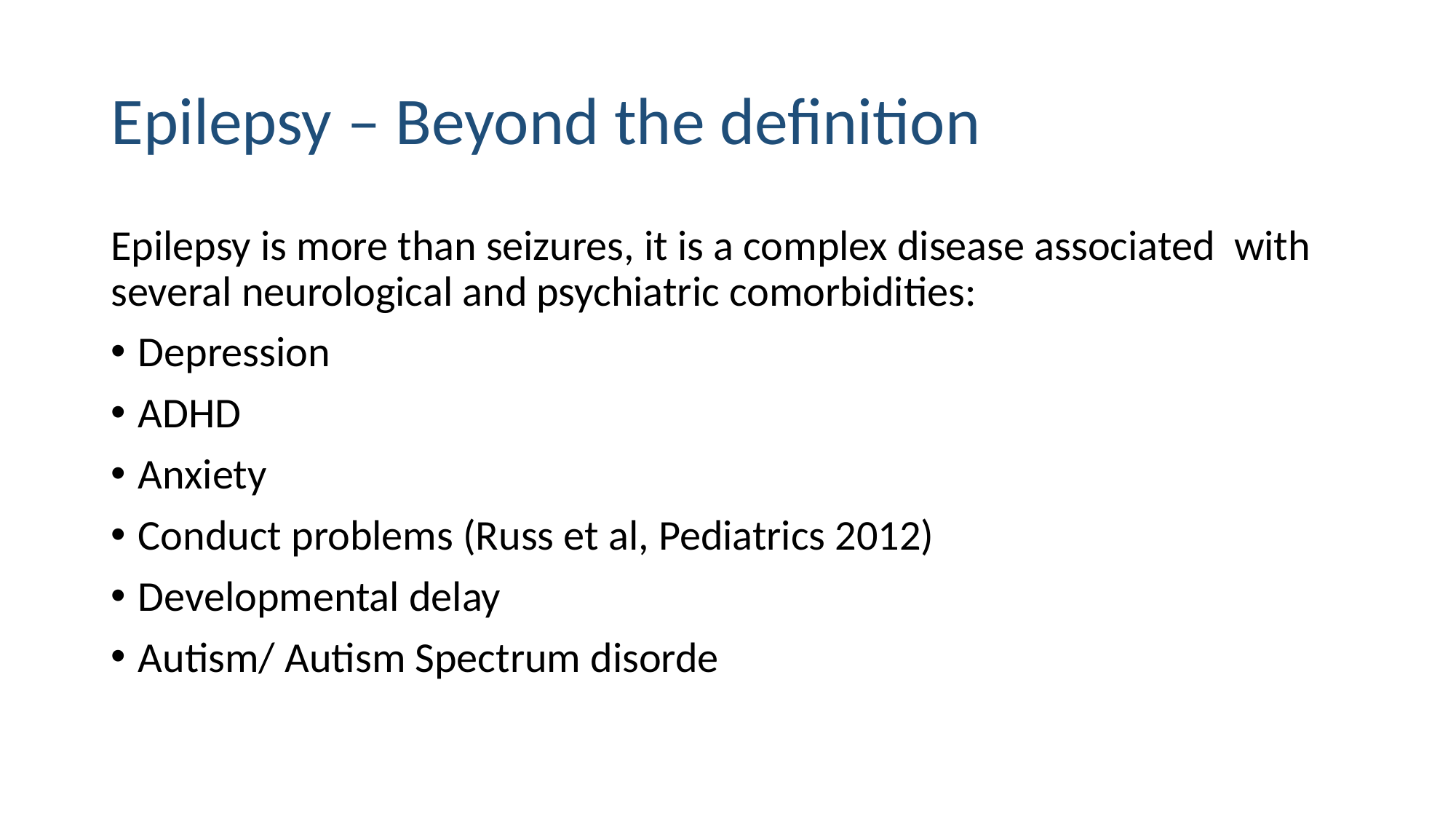

# Epilepsy – Beyond the definition
Epilepsy is more than seizures, it is a complex disease associated  with several neurological and psychiatric comorbidities:
Depression​
ADHD​
Anxiety​
Conduct problems (Russ et al, Pediatrics 2012)
Developmental delay
Autism/ Autism Spectrum disorde